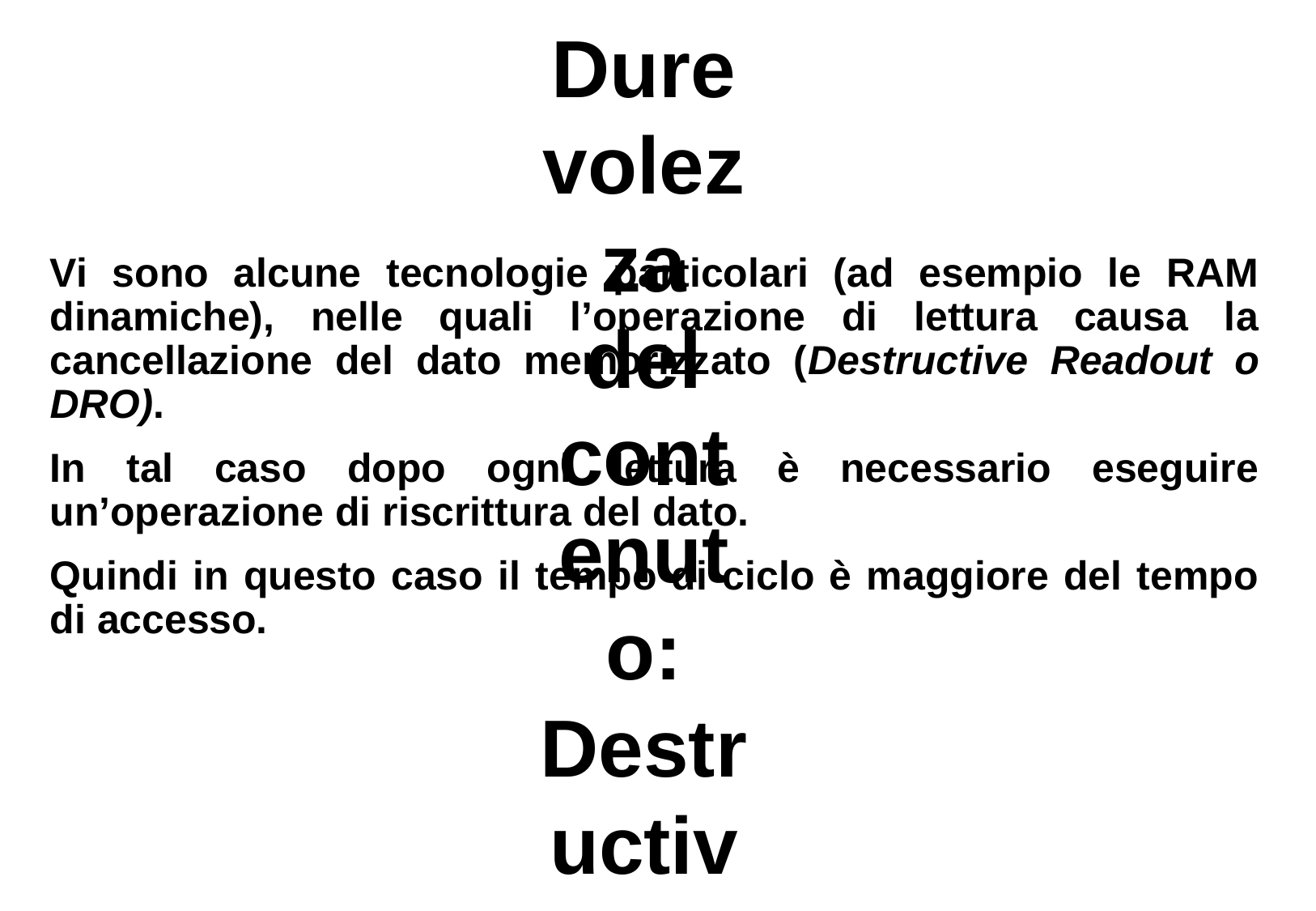

# Durevolezza del contenuto: Destructive Readout
Vi sono alcune tecnologie particolari (ad esempio le RAM dinamiche), nelle quali l’operazione di lettura causa la cancellazione del dato memorizzato (Destructive Readout o DRO).
In tal caso dopo ogni lettura è necessario eseguire un’operazione di riscrittura del dato.
Quindi in questo caso il tempo di ciclo è maggiore del tempo di accesso.